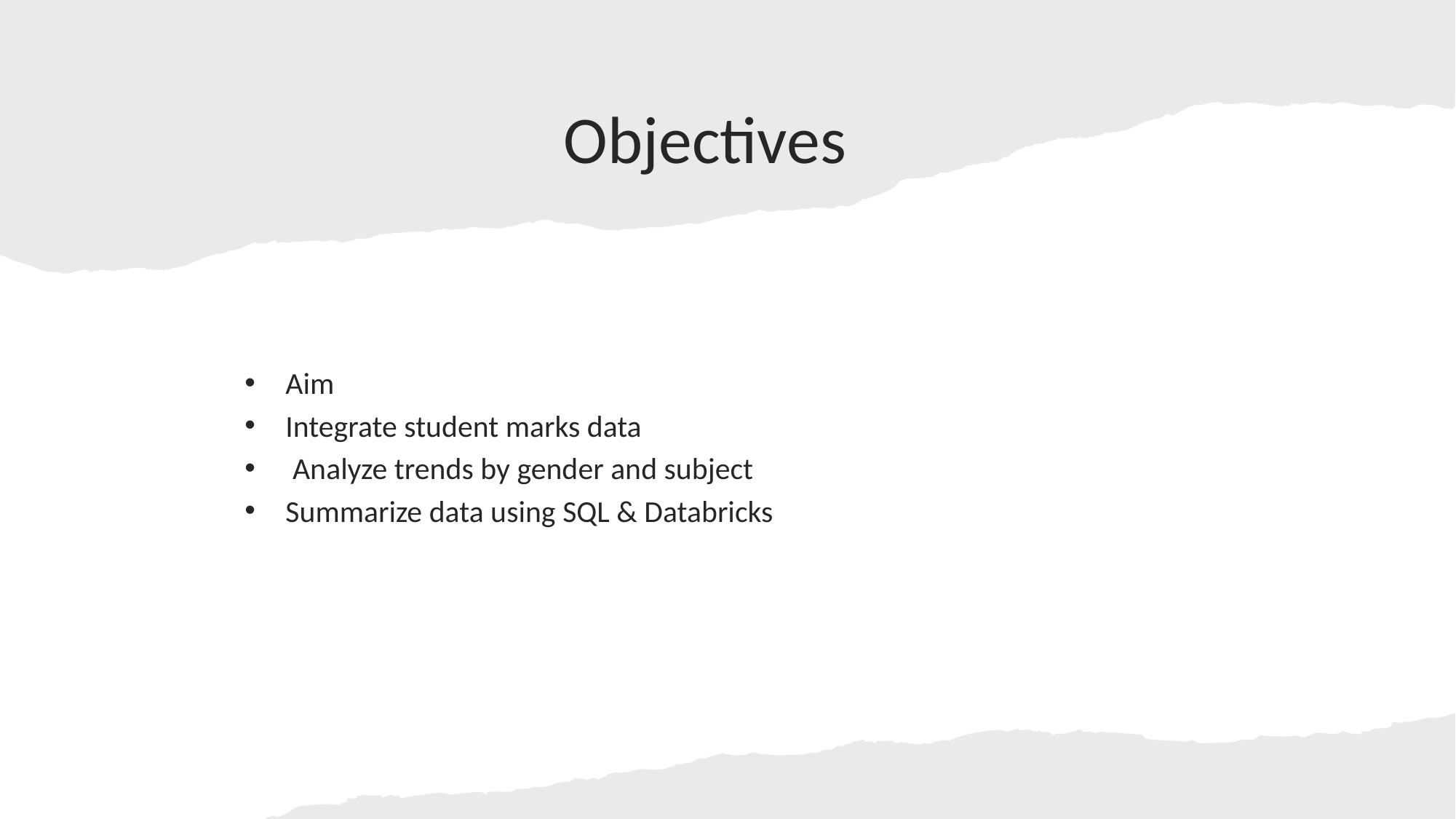

# Objectives
Aim
Integrate student marks data
 Analyze trends by gender and subject
Summarize data using SQL & Databricks